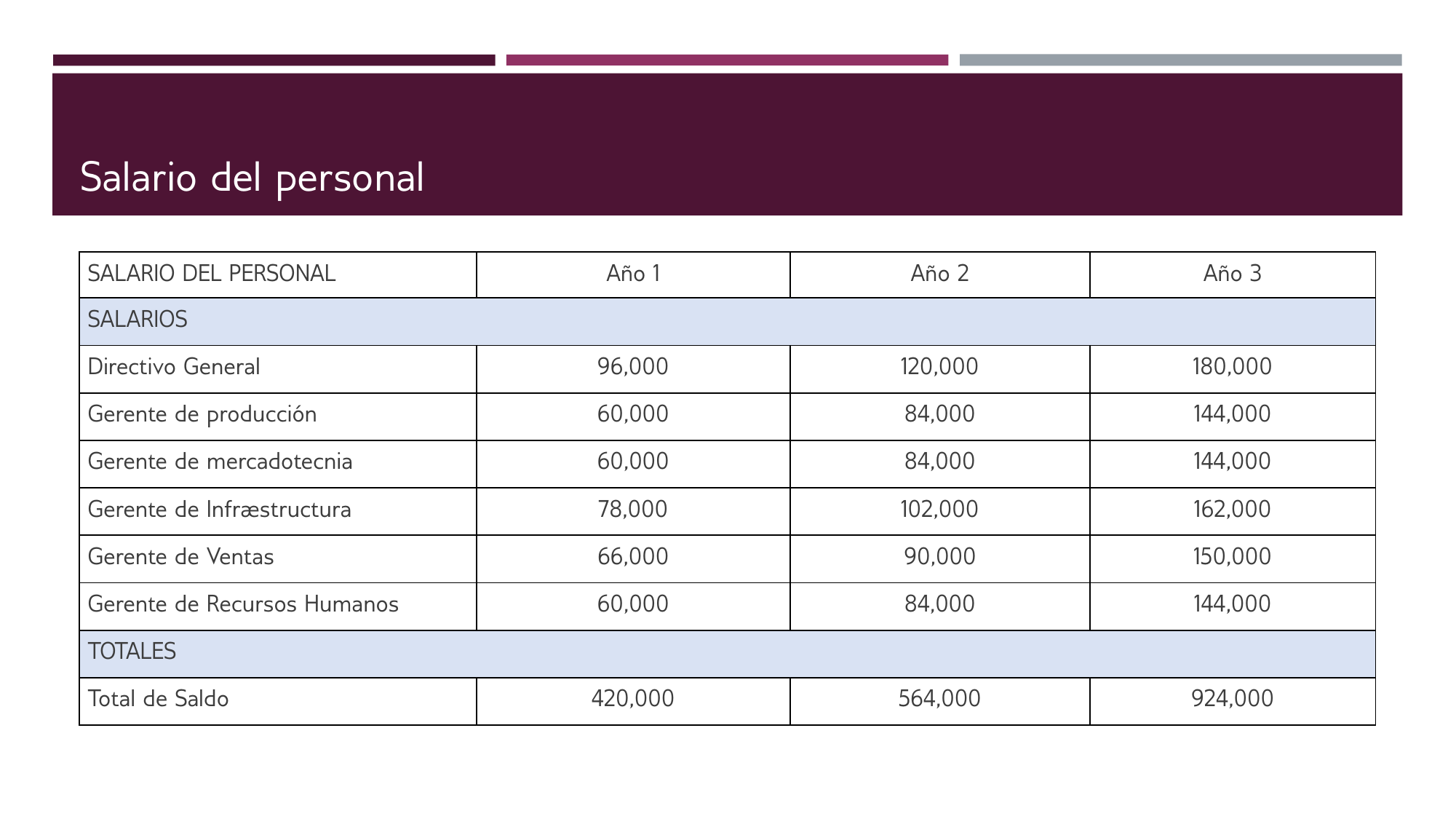

# Salario del personal
| SALARIO DEL PERSONAL | Año 1 | Año 2 | Año 3 |
| --- | --- | --- | --- |
| SALARIOS |  |  |  |
| Directivo General | 96,000 | 120,000 | 180,000 |
| Gerente de producción | 60,000 | 84,000 | 144,000 |
| Gerente de mercadotecnia | 60,000 | 84,000 | 144,000 |
| Gerente de Infraestructura | 78,000 | 102,000 | 162,000 |
| Gerente de Ventas | 66,000 | 90,000 | 150,000 |
| Gerente de Recursos Humanos | 60,000 | 84,000 | 144,000 |
| TOTALES |  |  |  |
| Total de Saldo | 420,000 | 564,000 | 924,000 |